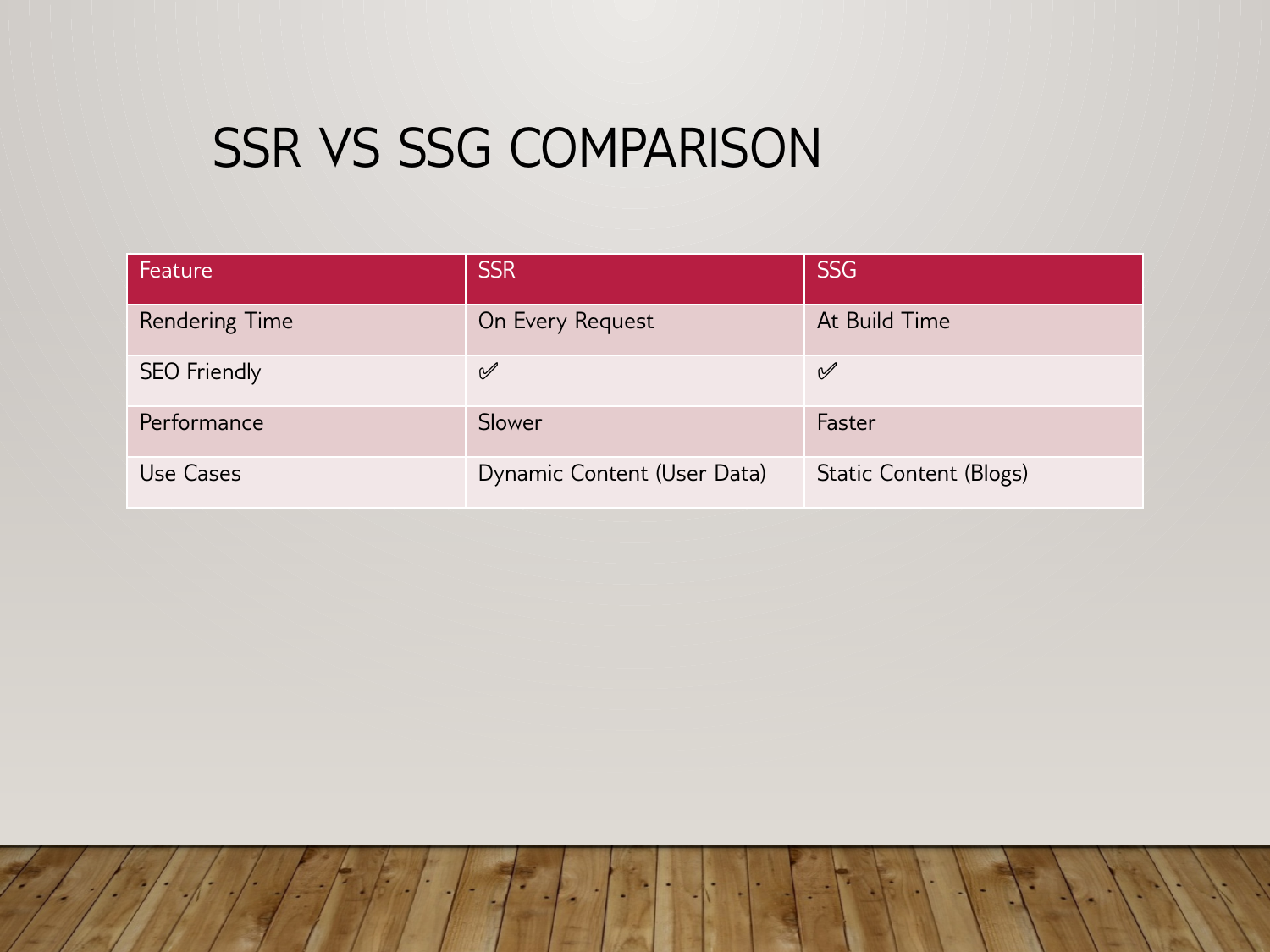

# SSR vs SSG Comparison
| Feature | SSR | SSG |
| --- | --- | --- |
| Rendering Time | On Every Request | At Build Time |
| SEO Friendly | ✅ | ✅ |
| Performance | Slower | Faster |
| Use Cases | Dynamic Content (User Data) | Static Content (Blogs) |